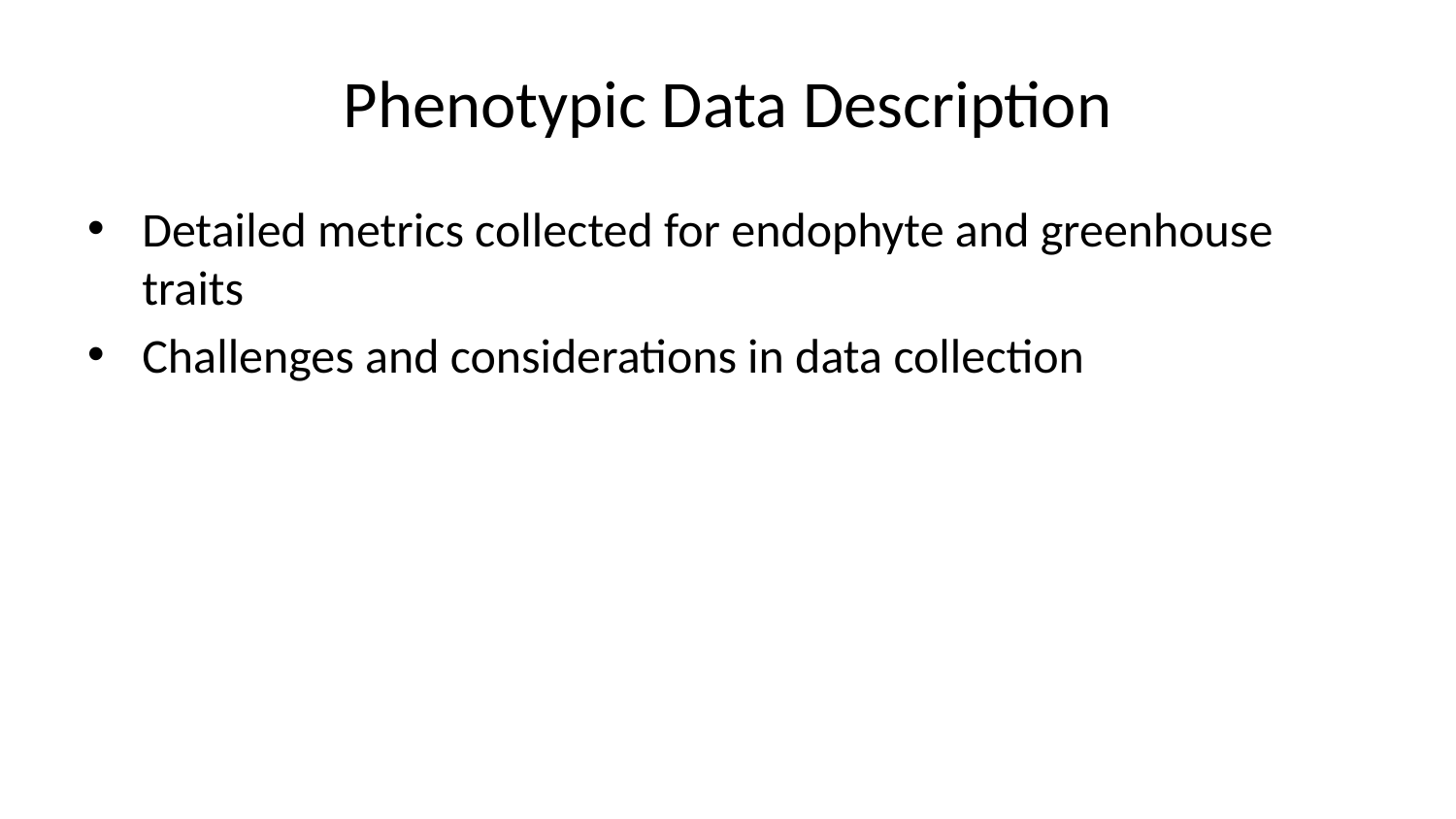

# Phenotypic Data Description
Detailed metrics collected for endophyte and greenhouse traits
Challenges and considerations in data collection